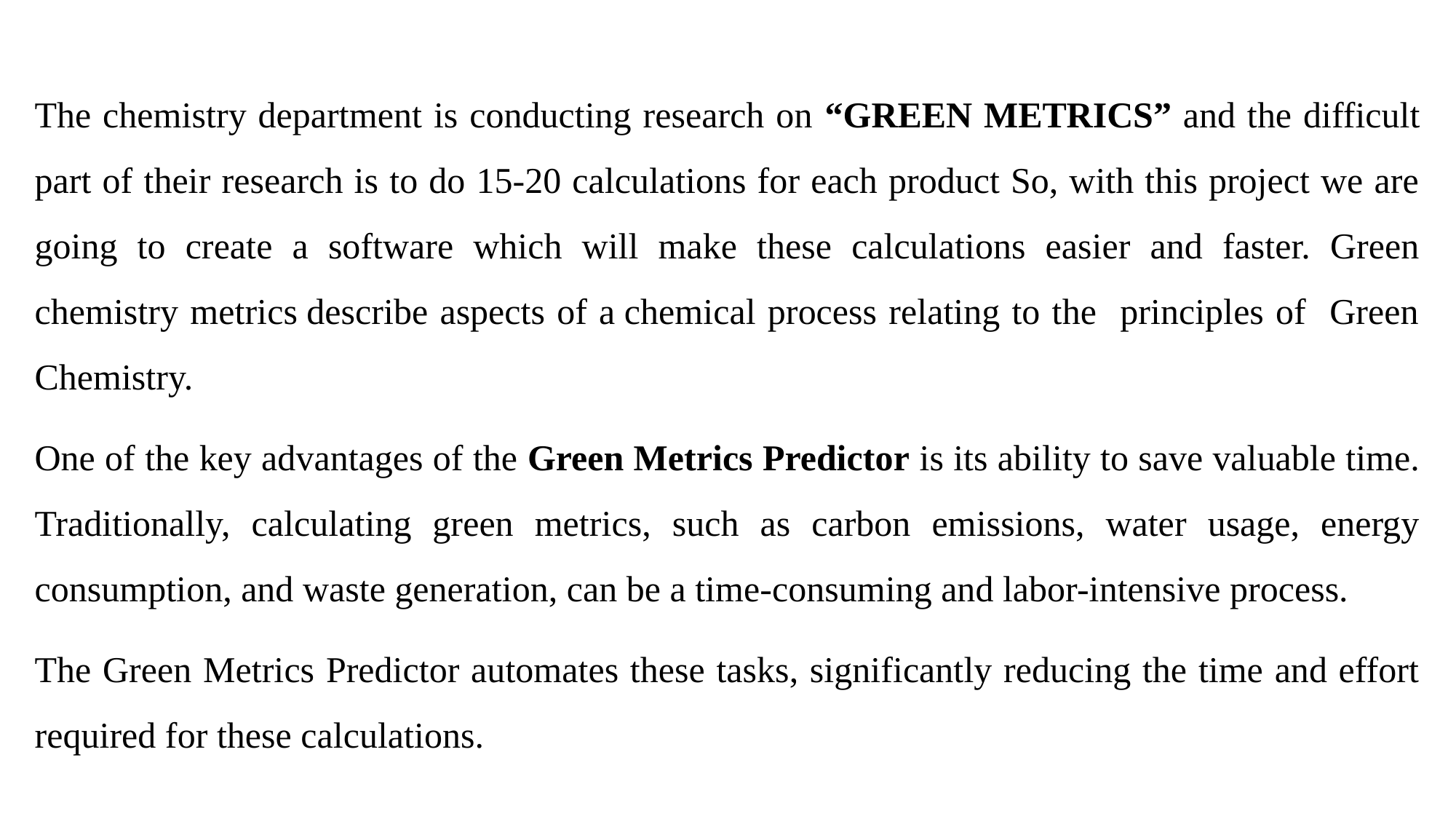

The chemistry department is conducting research on “GREEN METRICS” and the difficult part of their research is to do 15-20 calculations for each product So, with this project we are going to create a software which will make these calculations easier and faster. Green chemistry metrics describe aspects of a chemical process relating to the  principles of  Green Chemistry.
One of the key advantages of the Green Metrics Predictor is its ability to save valuable time. Traditionally, calculating green metrics, such as carbon emissions, water usage, energy consumption, and waste generation, can be a time-consuming and labor-intensive process.
The Green Metrics Predictor automates these tasks, significantly reducing the time and effort required for these calculations.